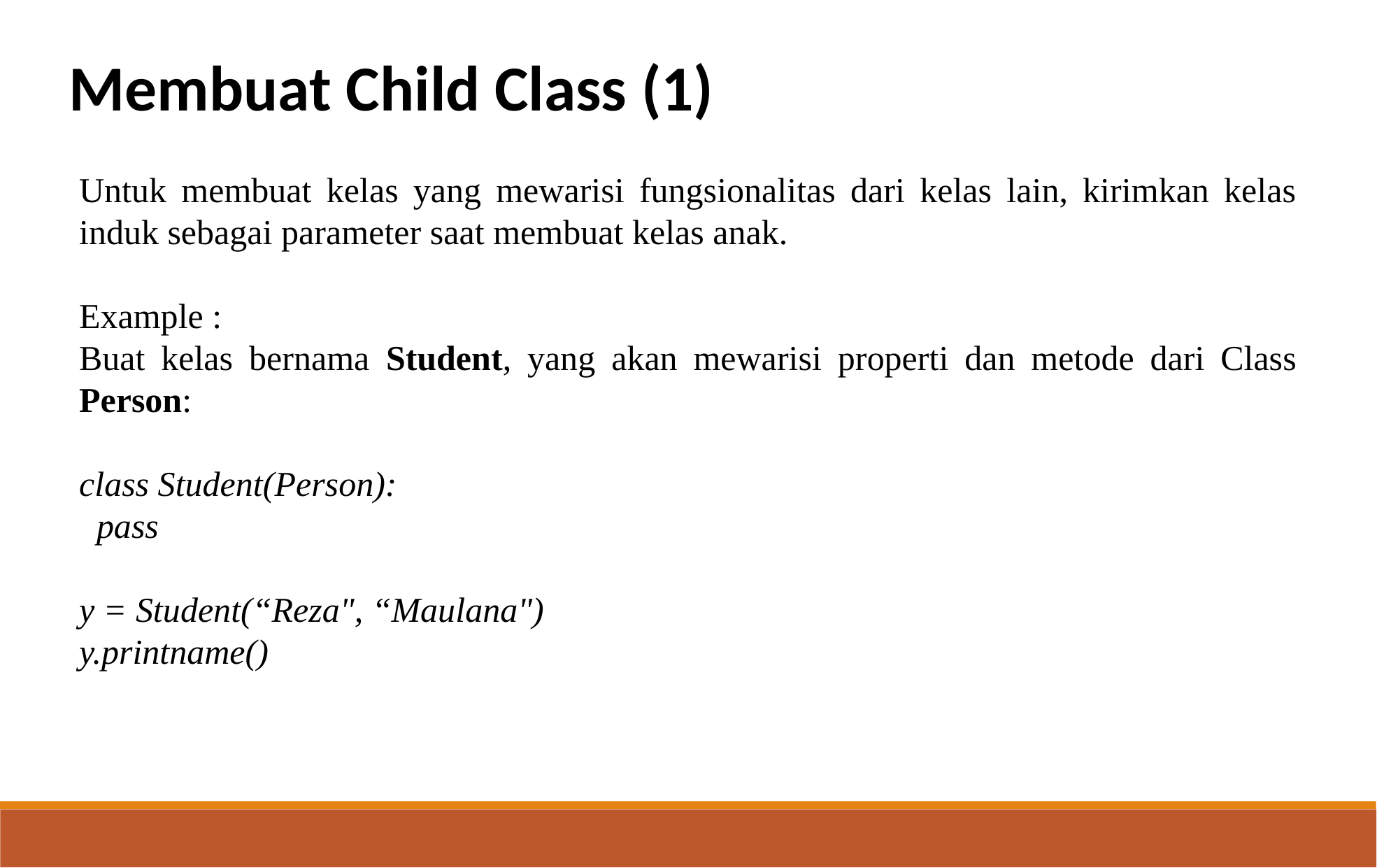

Membuat Child Class (1)
Untuk membuat kelas yang mewarisi fungsionalitas dari kelas lain, kirimkan kelas induk sebagai parameter saat membuat kelas anak.

Example :
Buat kelas bernama Student, yang akan mewarisi properti dan metode dari Class Person:

class Student(Person):
  pass

y = Student(“Reza", “Maulana")
y.printname()